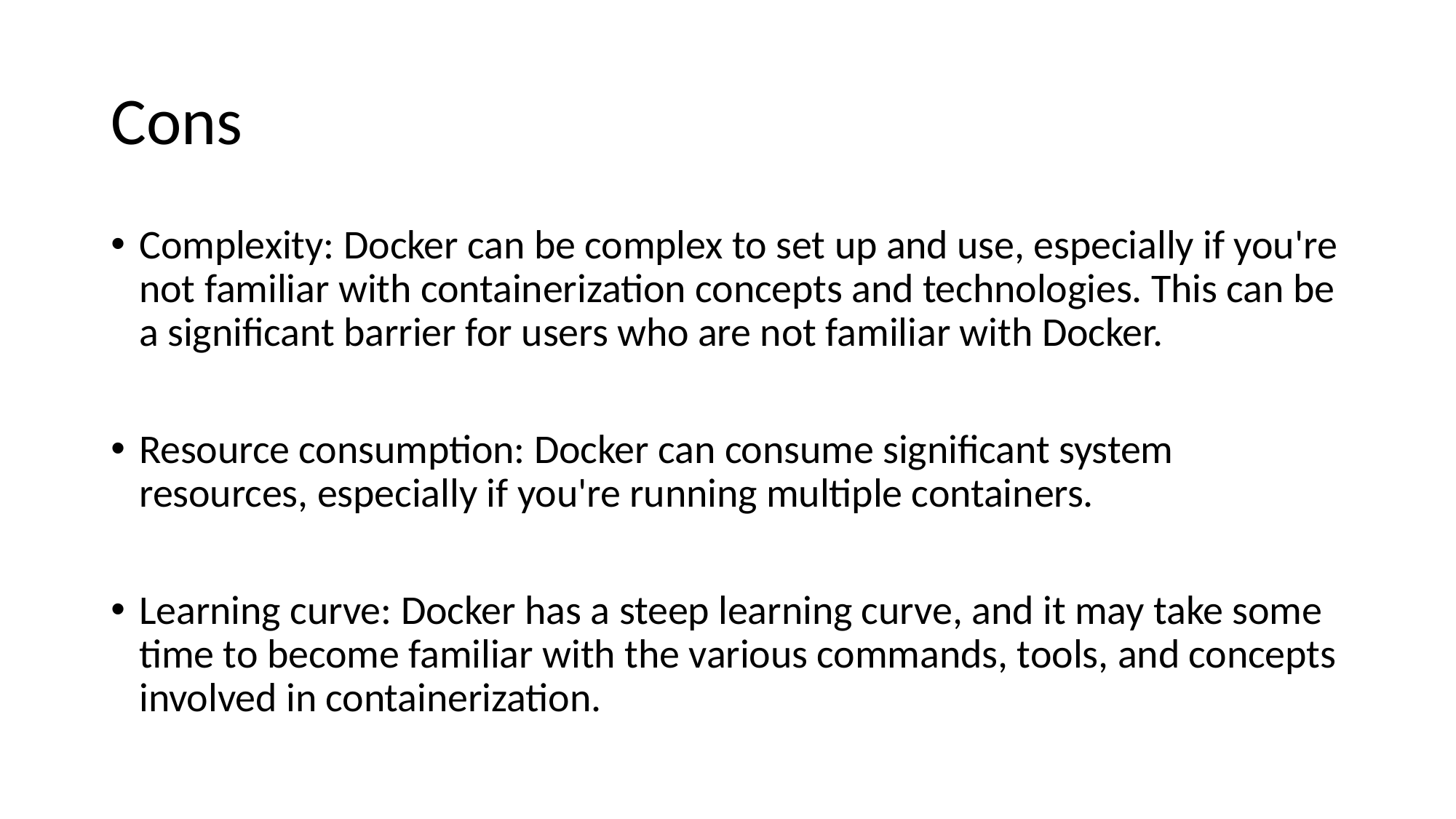

# Cons
Complexity: Docker can be complex to set up and use, especially if you're not familiar with containerization concepts and technologies. This can be a significant barrier for users who are not familiar with Docker.

Resource consumption: Docker can consume significant system resources, especially if you're running multiple containers.

Learning curve: Docker has a steep learning curve, and it may take some time to become familiar with the various commands, tools, and concepts involved in containerization.